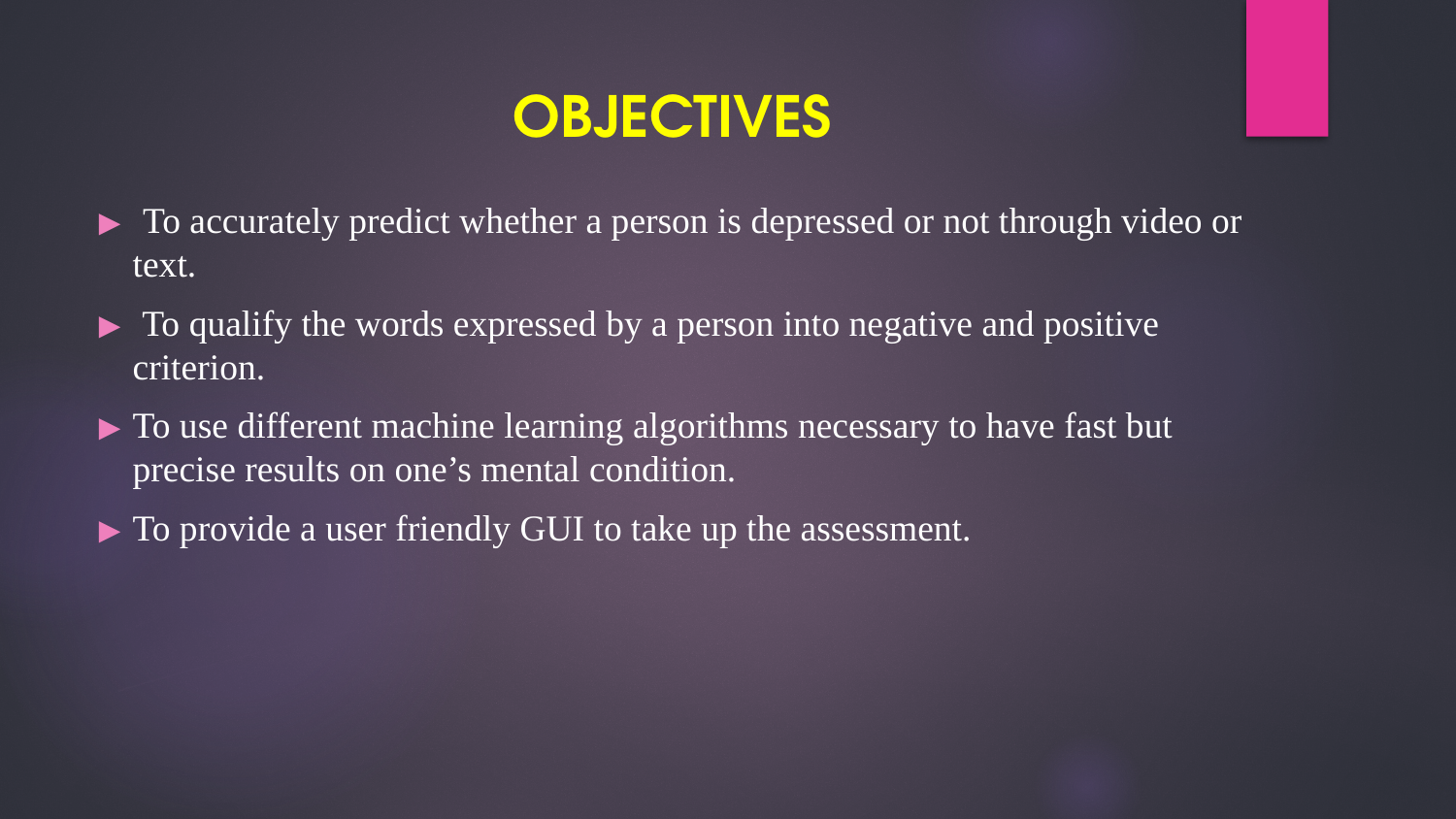

# OBJECTIVES
 To accurately predict whether a person is depressed or not through video or text.
 To qualify the words expressed by a person into negative and positive criterion.
To use different machine learning algorithms necessary to have fast but precise results on one’s mental condition.
To provide a user friendly GUI to take up the assessment.